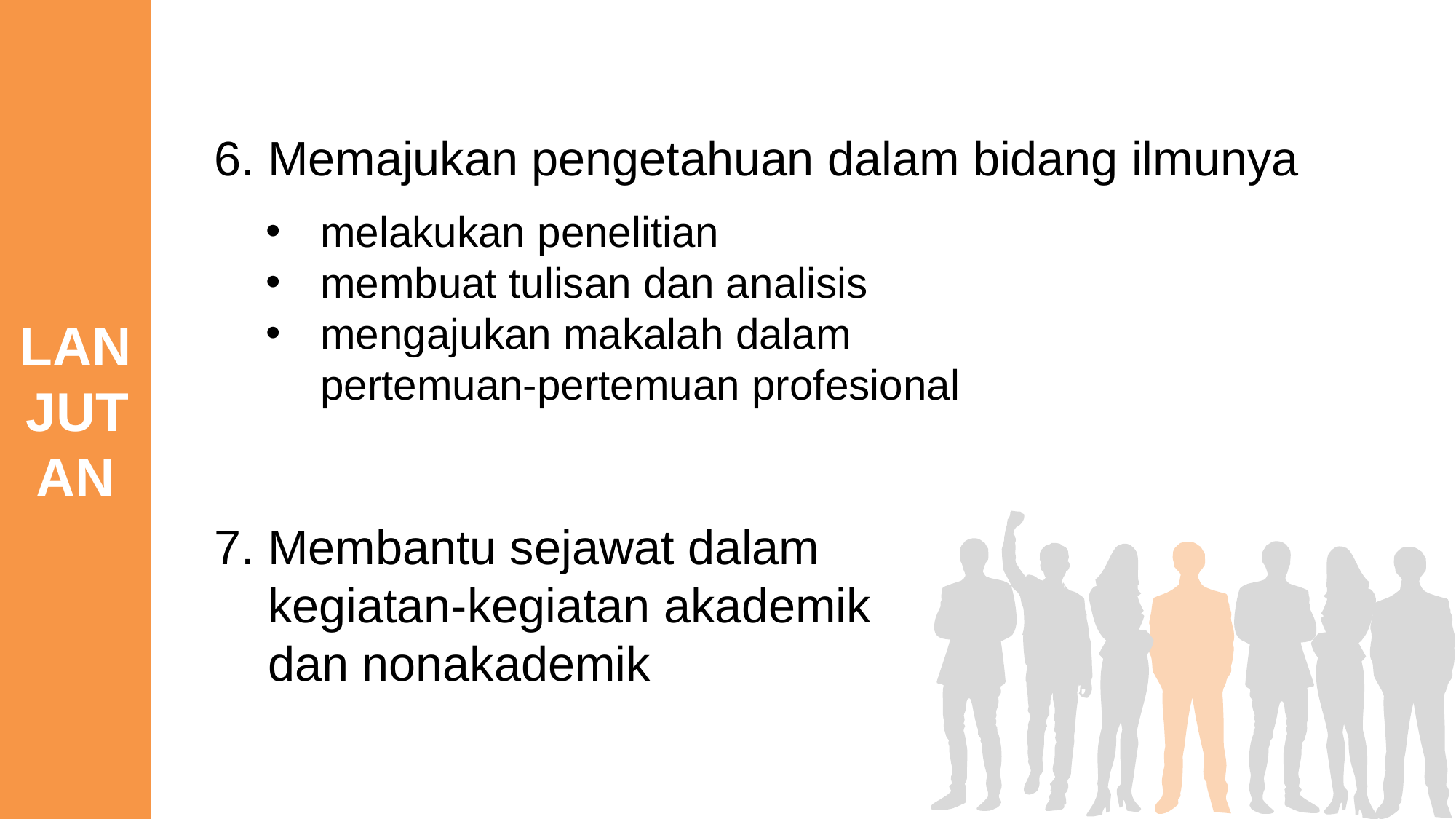

LANJUTAN
6. Memajukan pengetahuan dalam bidang ilmunya
melakukan penelitian
membuat tulisan dan analisis
mengajukan makalah dalam pertemuan-pertemuan profesional

7. Membantu sejawat dalam
    kegiatan-kegiatan akademik
    dan nonakademik